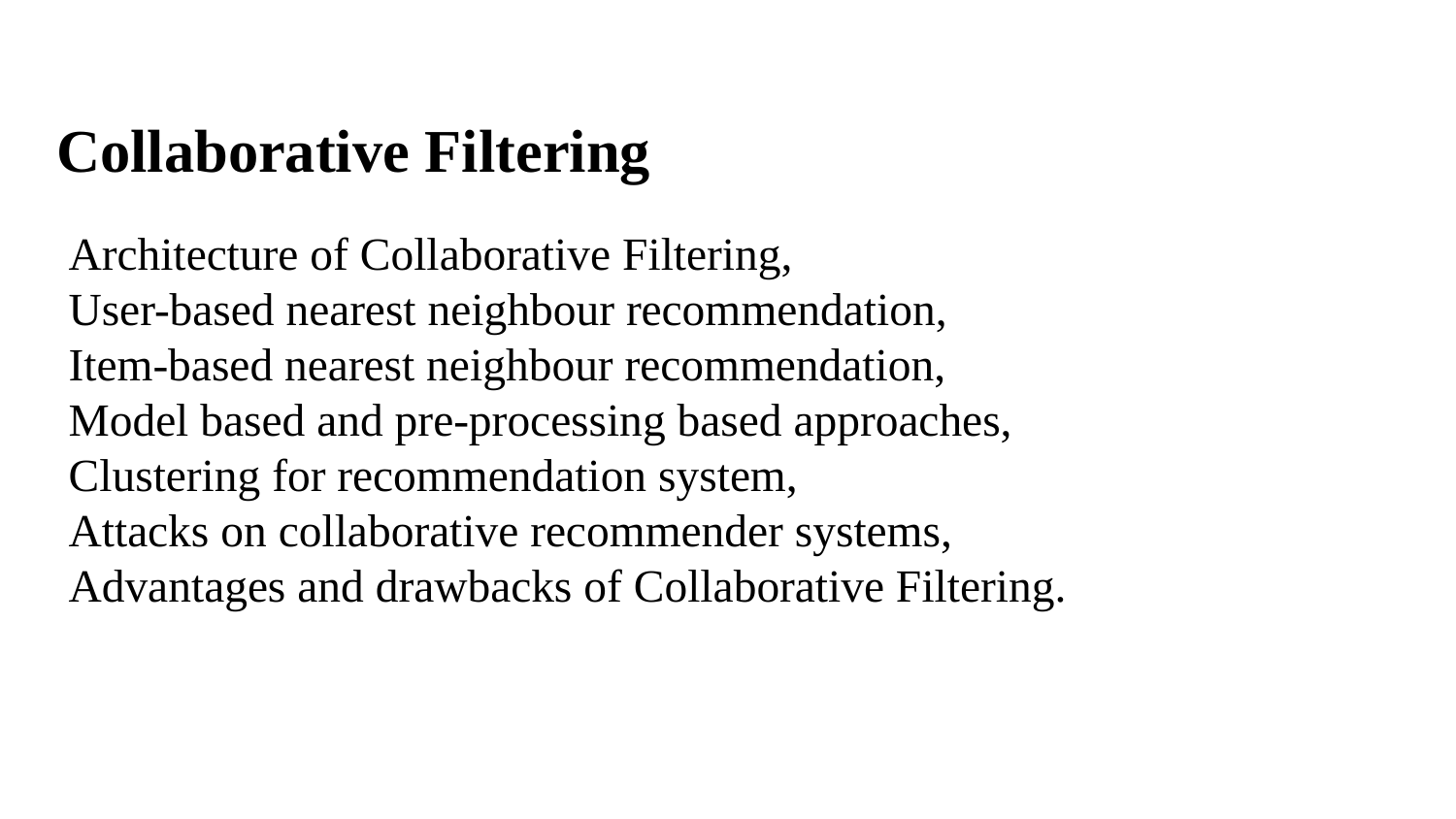

# Collaborative Filtering

Architecture of Collaborative Filtering,
User-based nearest neighbour recommendation,
Item-based nearest neighbour recommendation,
Model based and pre-processing based approaches,
Clustering for recommendation system,
Attacks on collaborative recommender systems,
Advantages and drawbacks of Collaborative Filtering.